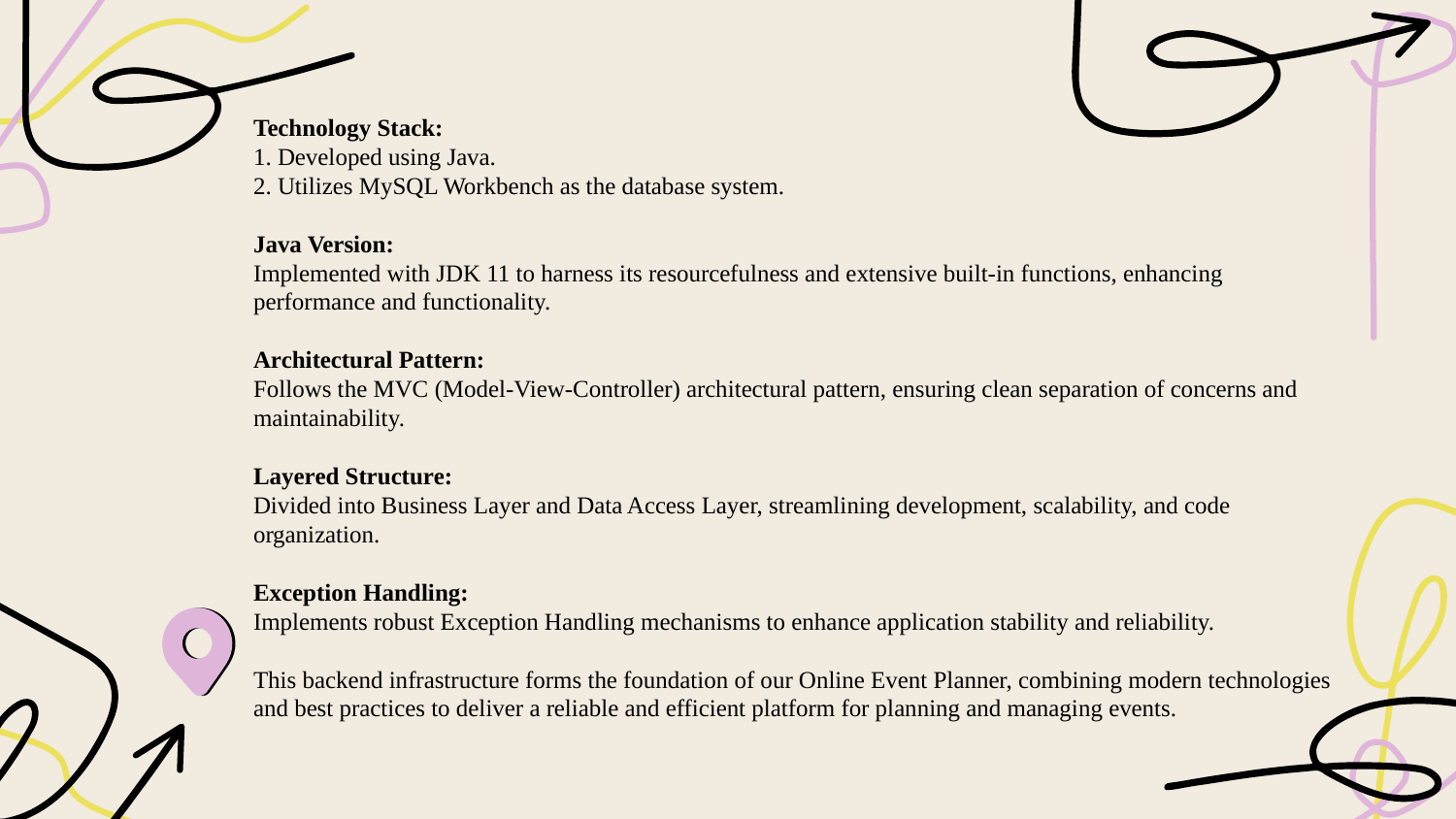

# Technology Stack: 1. Developed using Java. 2. Utilizes MySQL Workbench as the database system. Java Version: Implemented with JDK 11 to harness its resourcefulness and extensive built-in functions, enhancing performance and functionality. Architectural Pattern: Follows the MVC (Model-View-Controller) architectural pattern, ensuring clean separation of concerns and maintainability. Layered Structure: Divided into Business Layer and Data Access Layer, streamlining development, scalability, and code organization. Exception Handling: Implements robust Exception Handling mechanisms to enhance application stability and reliability. This backend infrastructure forms the foundation of our Online Event Planner, combining modern technologies and best practices to deliver a reliable and efficient platform for planning and managing events.